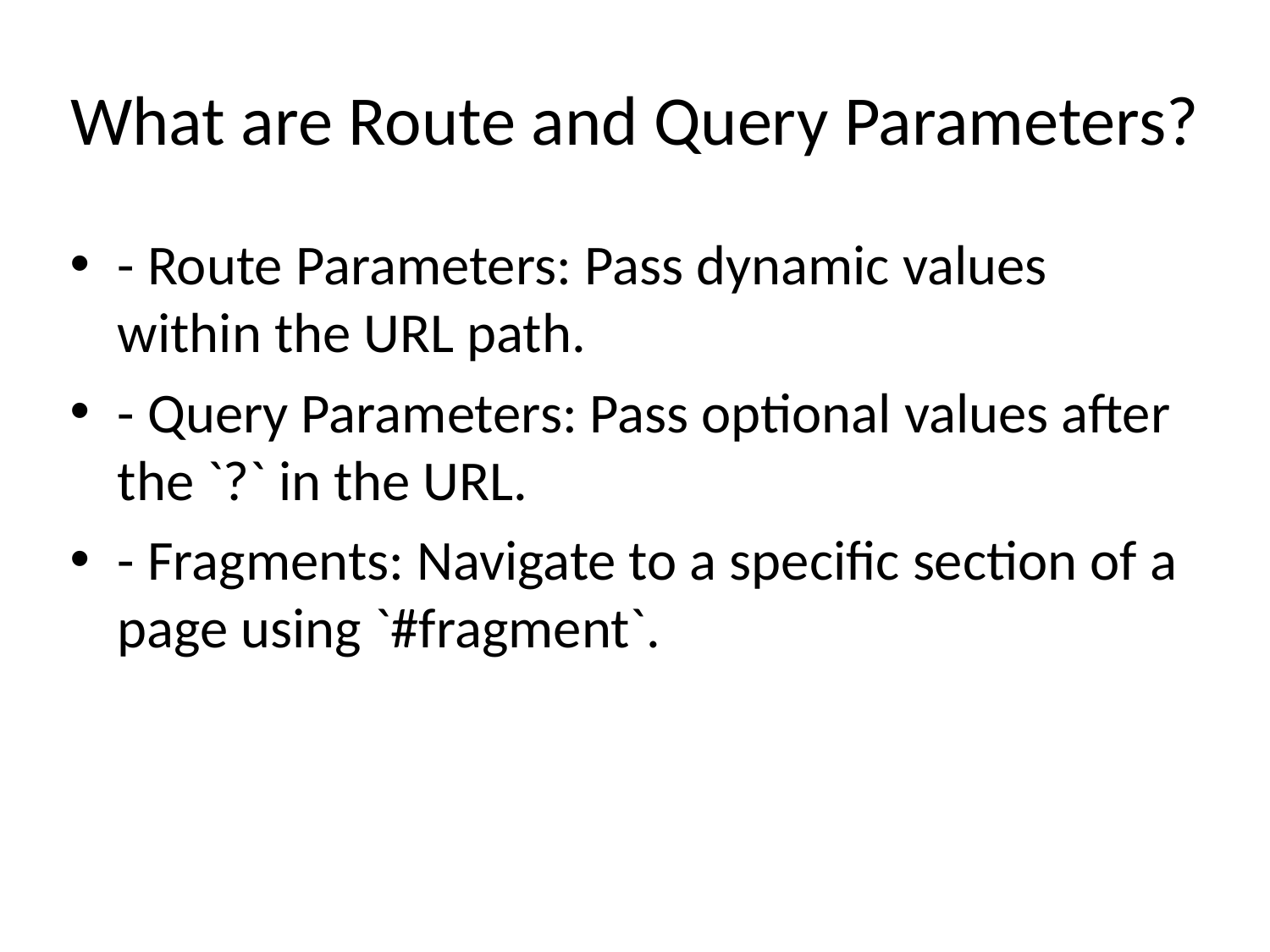

# What are Route and Query Parameters?
- Route Parameters: Pass dynamic values within the URL path.
- Query Parameters: Pass optional values after the `?` in the URL.
- Fragments: Navigate to a specific section of a page using `#fragment`.